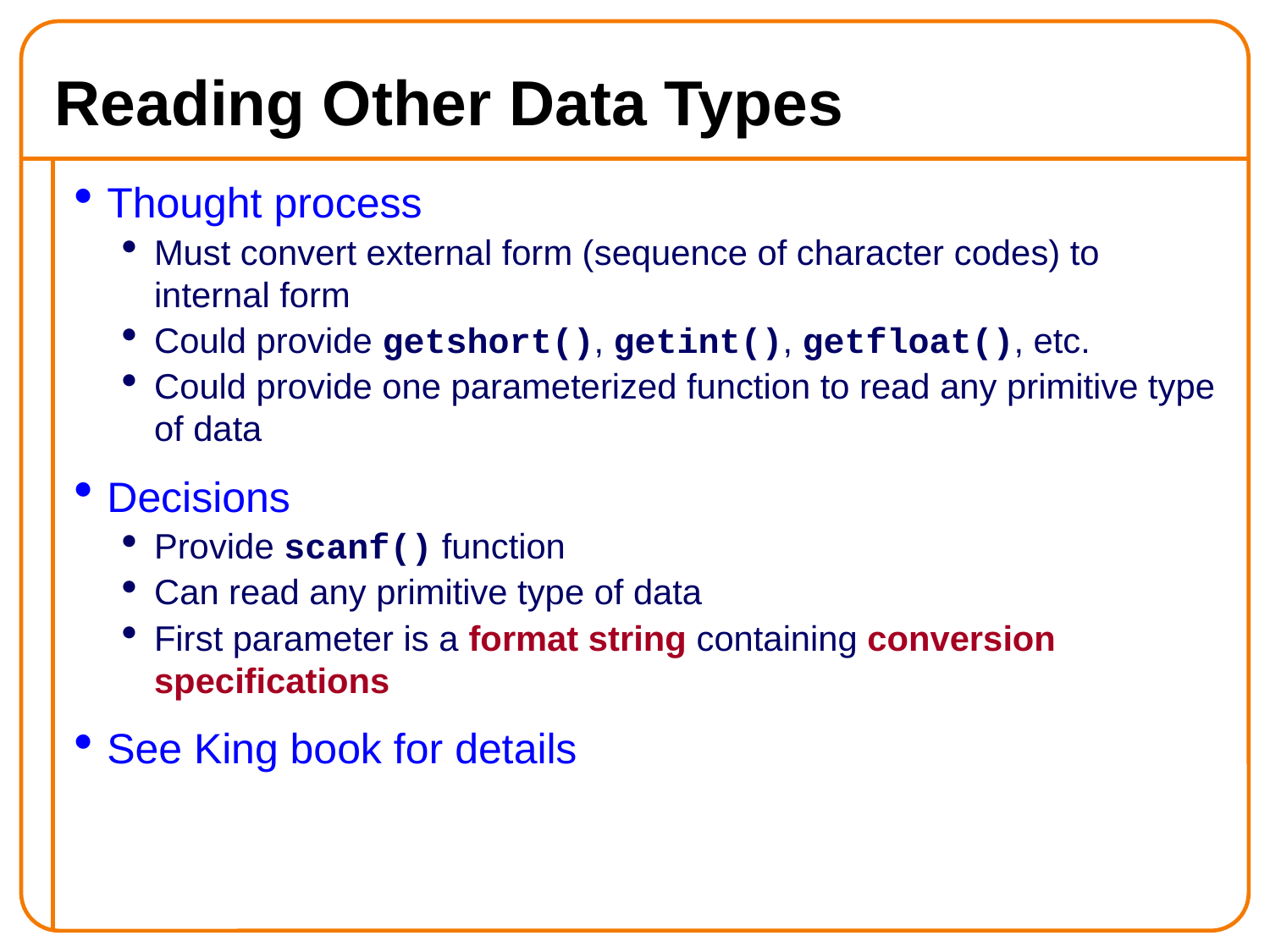

Reading Other Data Types
Thought process
Must convert external form (sequence of character codes) to internal form
Could provide getshort(), getint(), getfloat(), etc.
Could provide one parameterized function to read any primitive type of data
Decisions
Provide scanf() function
Can read any primitive type of data
First parameter is a format string containing conversion specifications
See King book for details